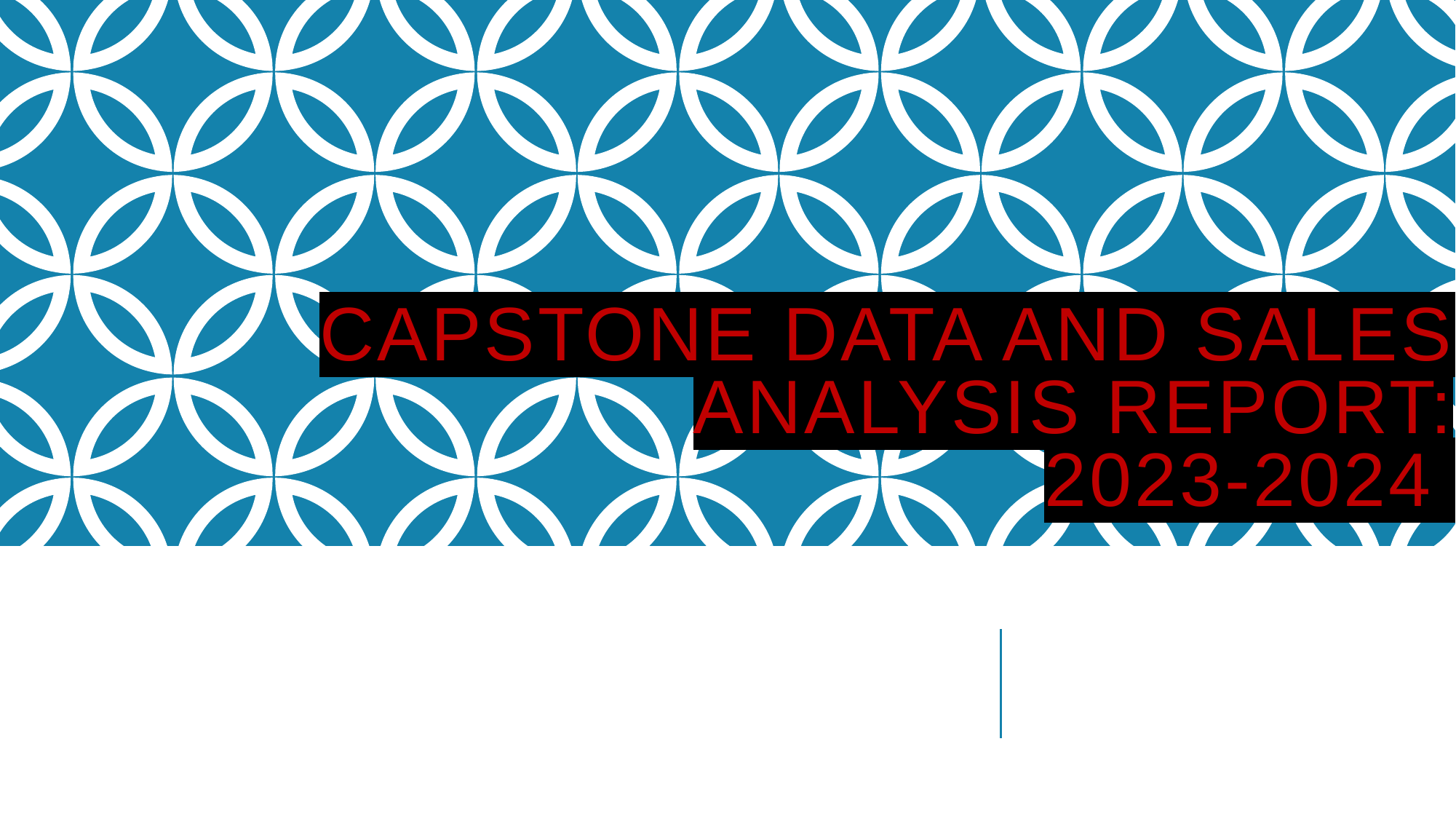

# Capstone Data And sales Analysis report: 2023-2024